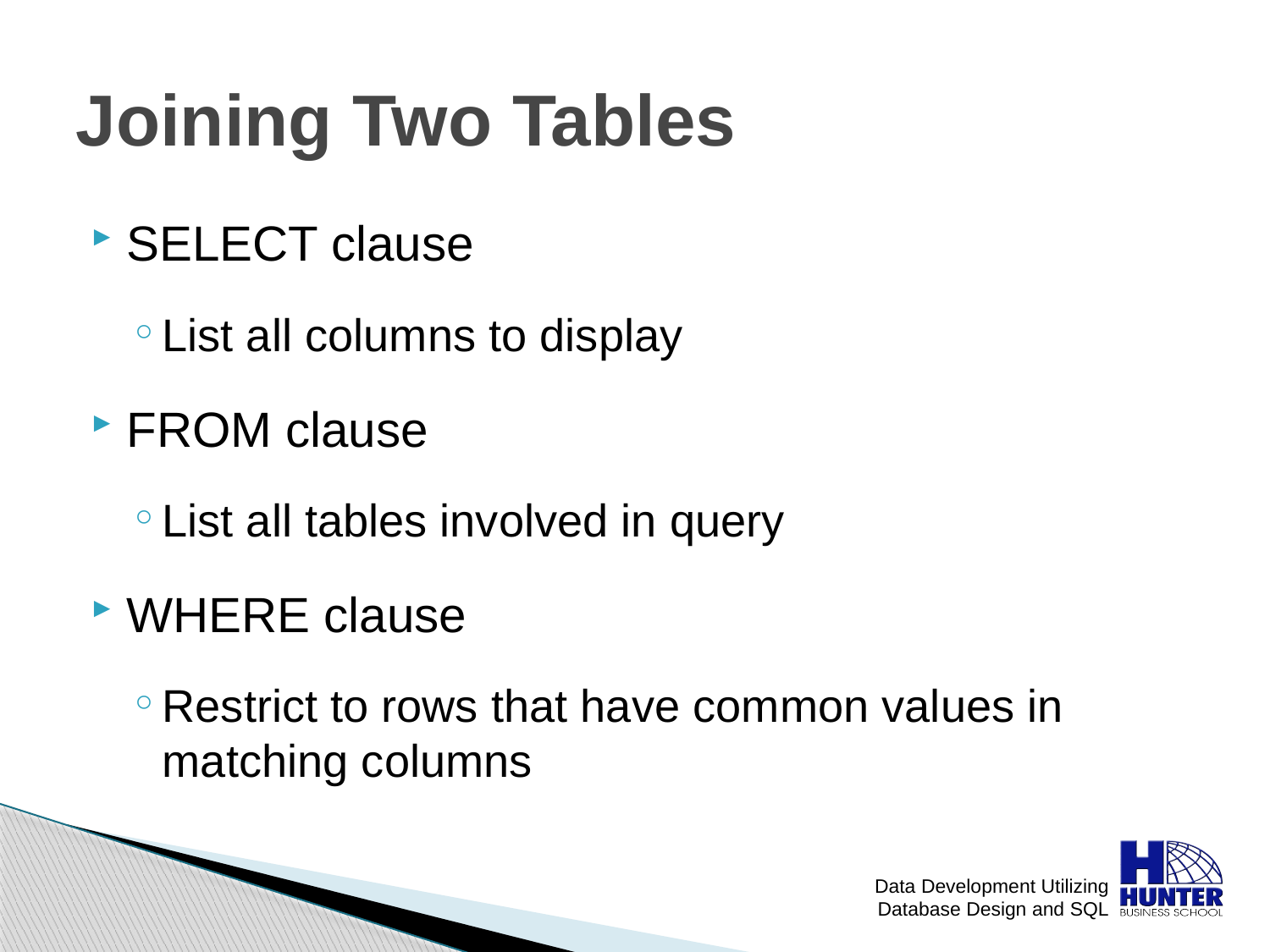

# Joining Two Tables
SELECT clause
List all columns to display
FROM clause
List all tables involved in query
WHERE clause
Restrict to rows that have common values in matching columns